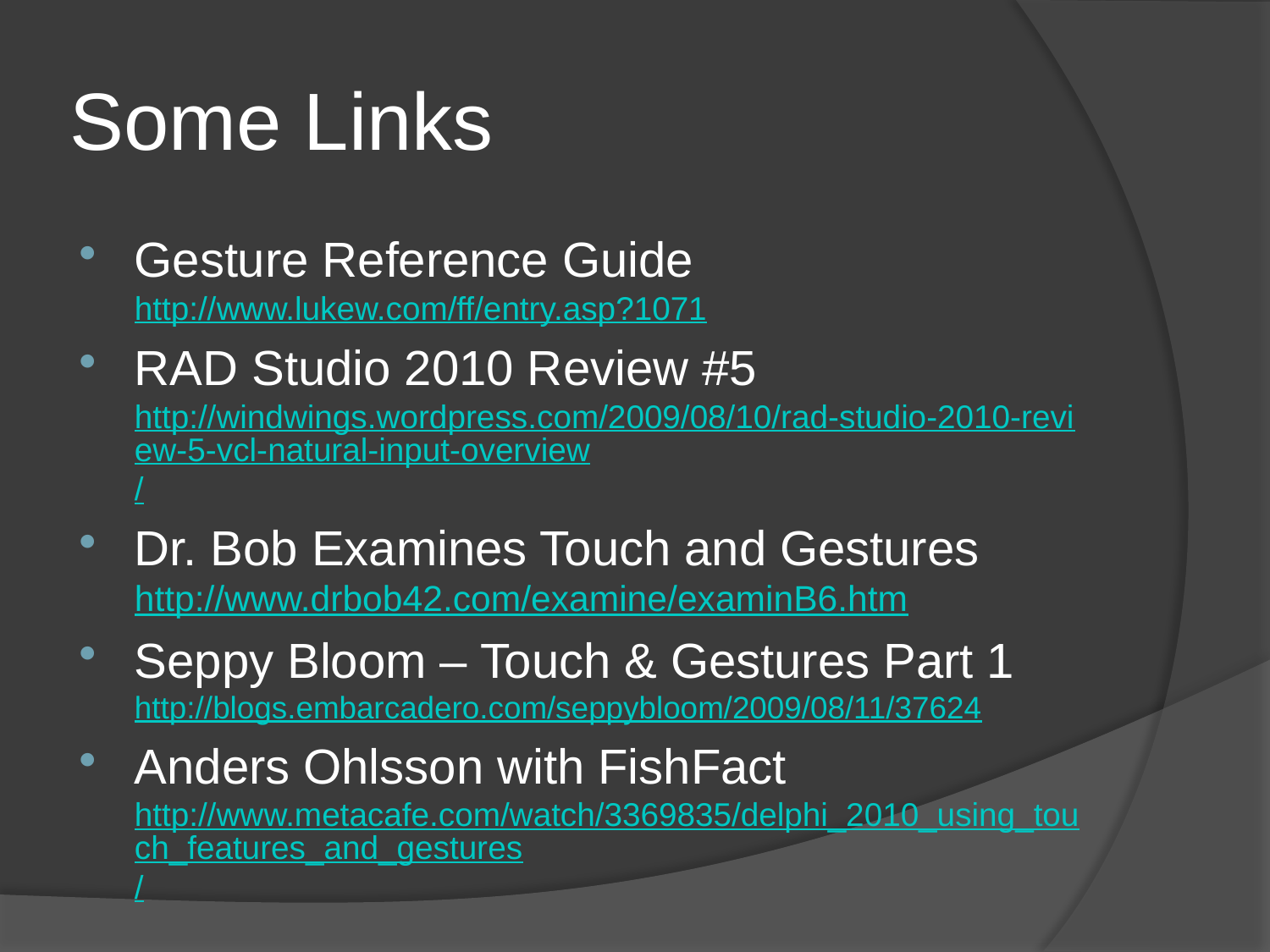

# Some Links
Gesture Reference Guide
http://www.lukew.com/ff/entry.asp?1071
RAD Studio 2010 Review #5
http://windwings.wordpress.com/2009/08/10/rad-studio-2010-review-5-vcl-natural-input-overview/
Dr. Bob Examines Touch and Gestures
http://www.drbob42.com/examine/examinB6.htm
Seppy Bloom – Touch & Gestures Part 1
http://blogs.embarcadero.com/seppybloom/2009/08/11/37624
Anders Ohlsson with FishFact
http://www.metacafe.com/watch/3369835/delphi_2010_using_touch_features_and_gestures/